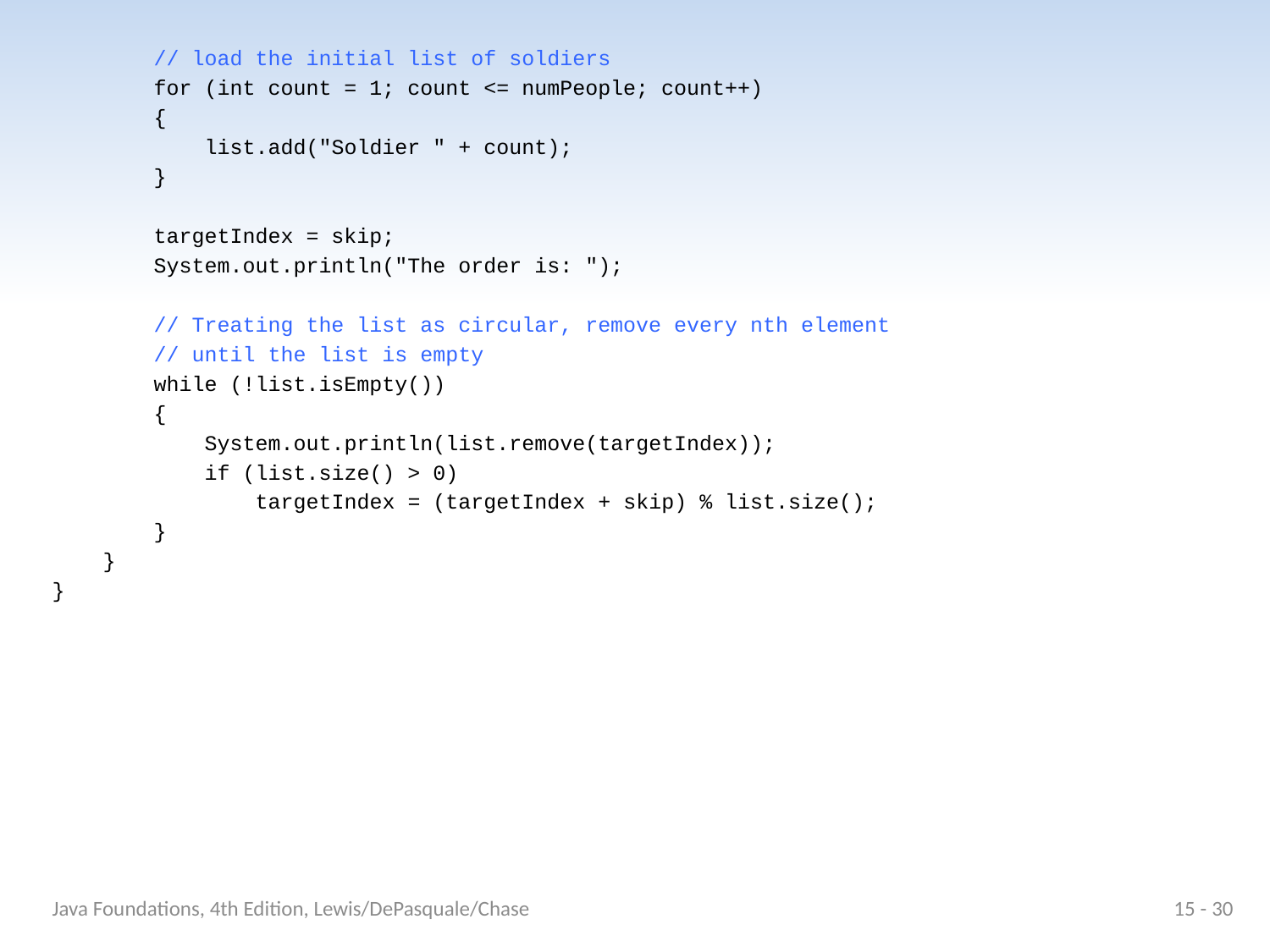

// load the initial list of soldiers
        for (int count = 1; count <= numPeople; count++)
        {
            list.add("Soldier " + count);
        }

        targetIndex = skip;
        System.out.println("The order is: ");

        // Treating the list as circular, remove every nth element
        // until the list is empty
        while (!list.isEmpty())
        {
            System.out.println(list.remove(targetIndex));
            if (list.size() > 0)
                targetIndex = (targetIndex + skip) % list.size();
        }
    }
}
Java Foundations, 4th Edition, Lewis/DePasquale/Chase
15 - 30